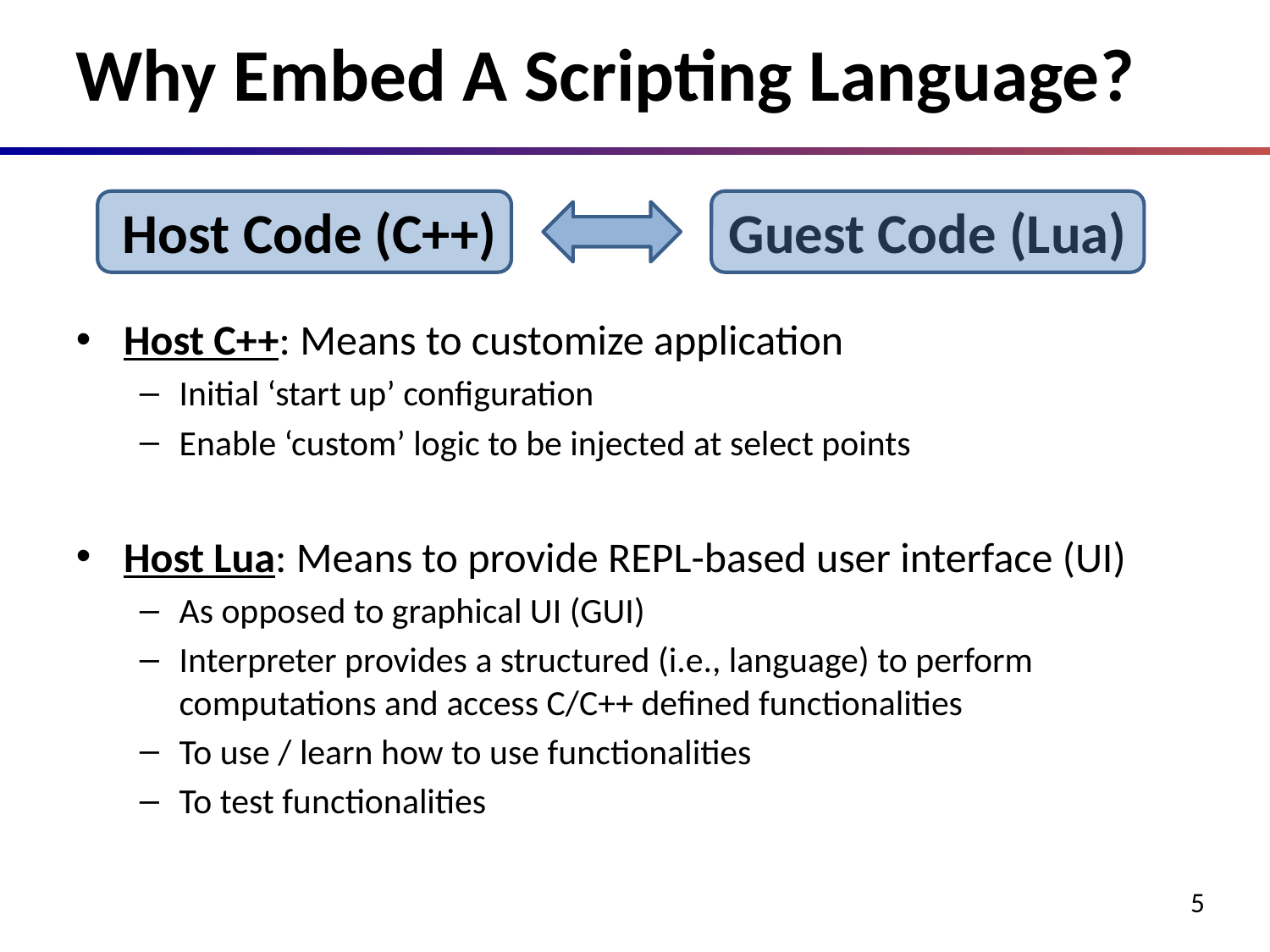

# Why Embed A Scripting Language?

Host Code (C++)

Guest Code (Lua)

Host C++: Means to customize application
Initial ‘start up’ configuration
Enable ‘custom’ logic to be injected at select points

Host Lua: Means to provide REPL-based user interface (UI)
As opposed to graphical UI (GUI)
Interpreter provides a structured (i.e., language) to perform computations and access C/C++ defined functionalities
To use / learn how to use functionalities
To test functionalities